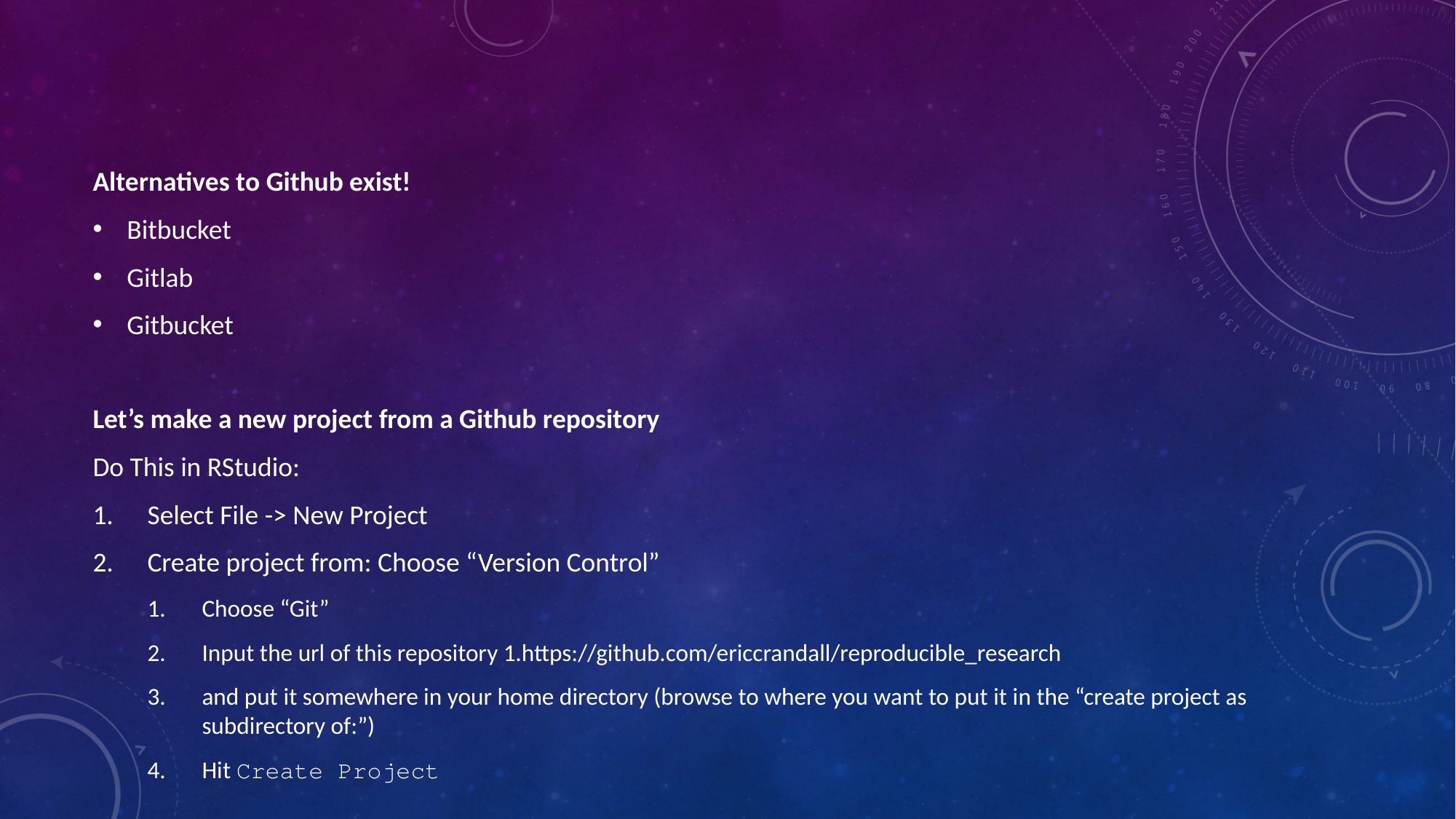

Alternatives to Github exist!
Bitbucket
Gitlab
Gitbucket
Let’s make a new project from a Github repository
Do This in RStudio:
Select File -> New Project
Create project from: Choose “Version Control”
Choose “Git”
Input the url of this repository 1.https://github.com/ericcrandall/reproducible_research
and put it somewhere in your home directory (browse to where you want to put it in the “create project as subdirectory of:”)
Hit Create Project